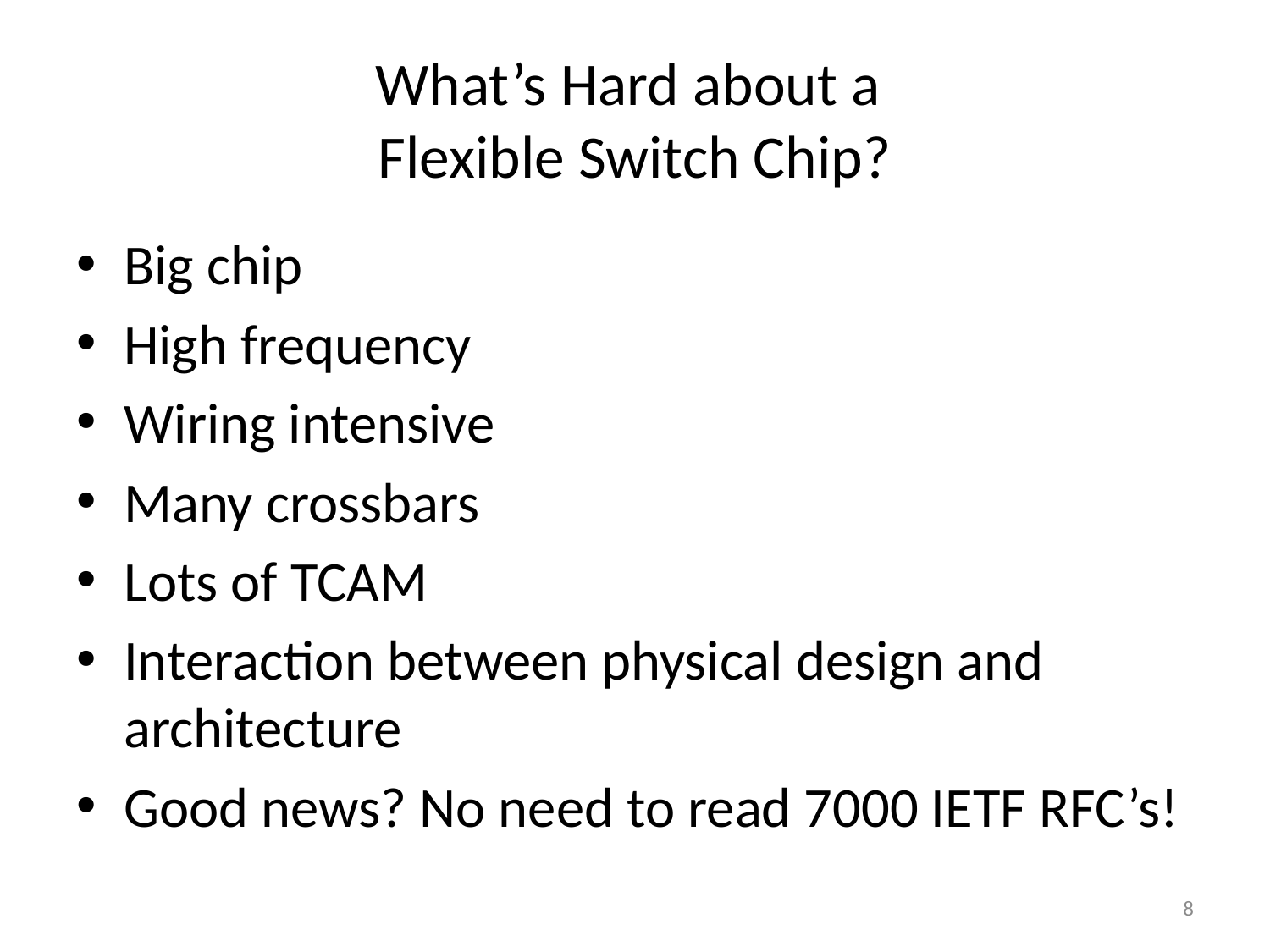

# What’s Hard about a Flexible Switch Chip?
Big chip
High frequency
Wiring intensive
Many crossbars
Lots of TCAM
Interaction between physical design and architecture
Good news? No need to read 7000 IETF RFC’s!
8